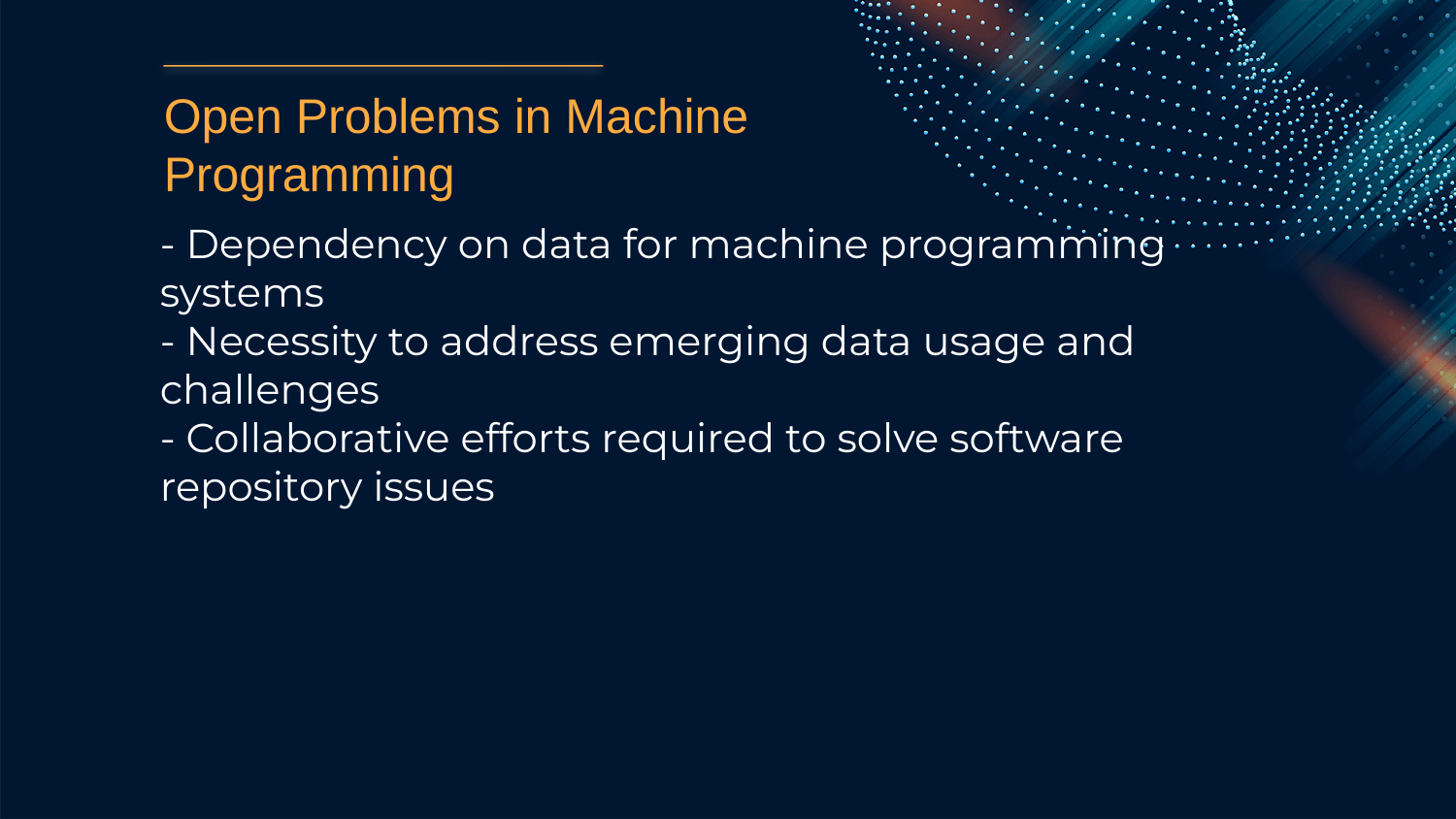

Open Problems in Machine Programming
- Dependency on data for machine programming systems
- Necessity to address emerging data usage and challenges
- Collaborative efforts required to solve software repository issues